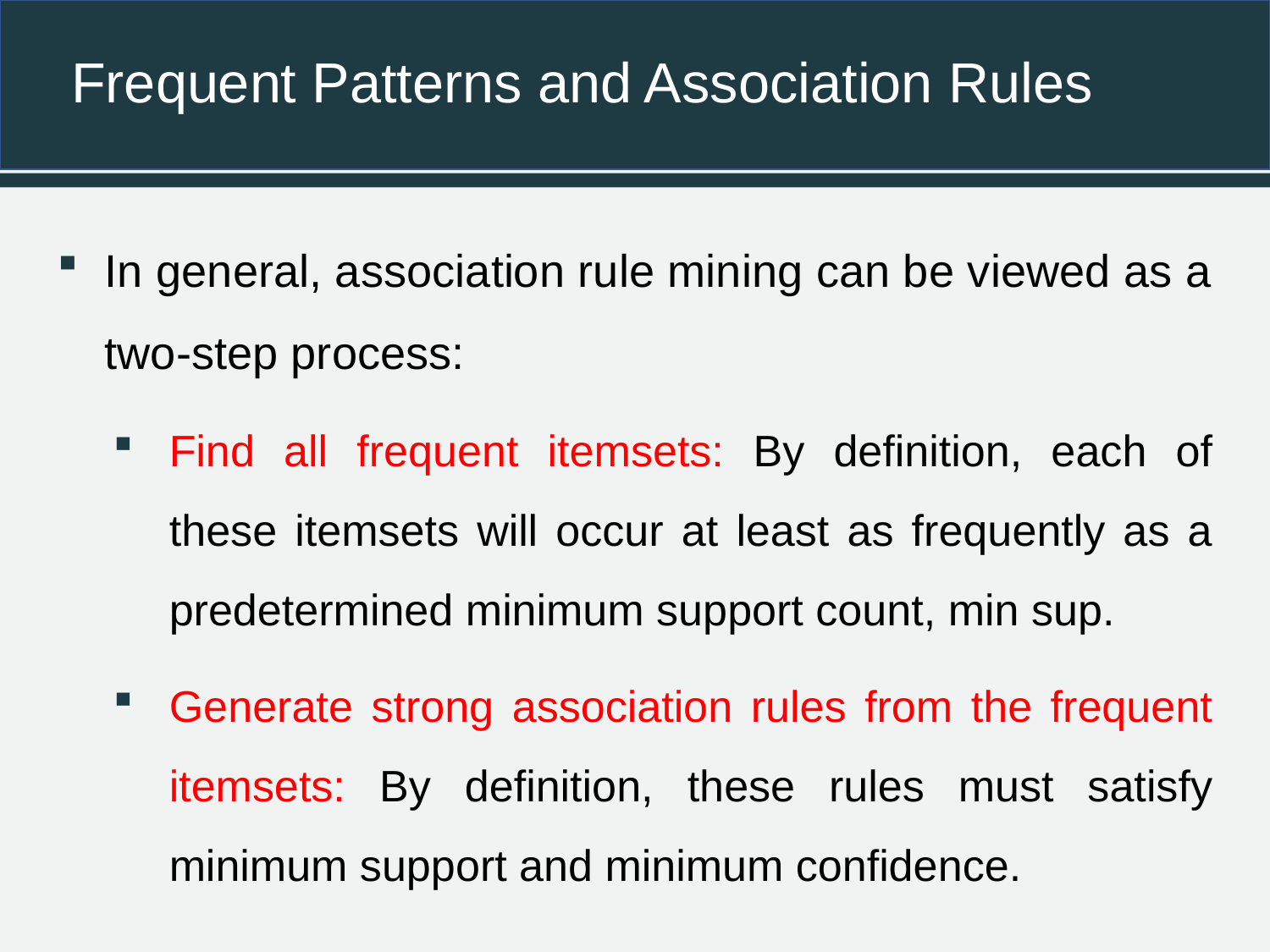

# Frequent Patterns and Association Rules
In general, association rule mining can be viewed as a two-step process:
Find all frequent itemsets: By definition, each of these itemsets will occur at least as frequently as a predetermined minimum support count, min sup.
Generate strong association rules from the frequent itemsets: By definition, these rules must satisfy minimum support and minimum confidence.